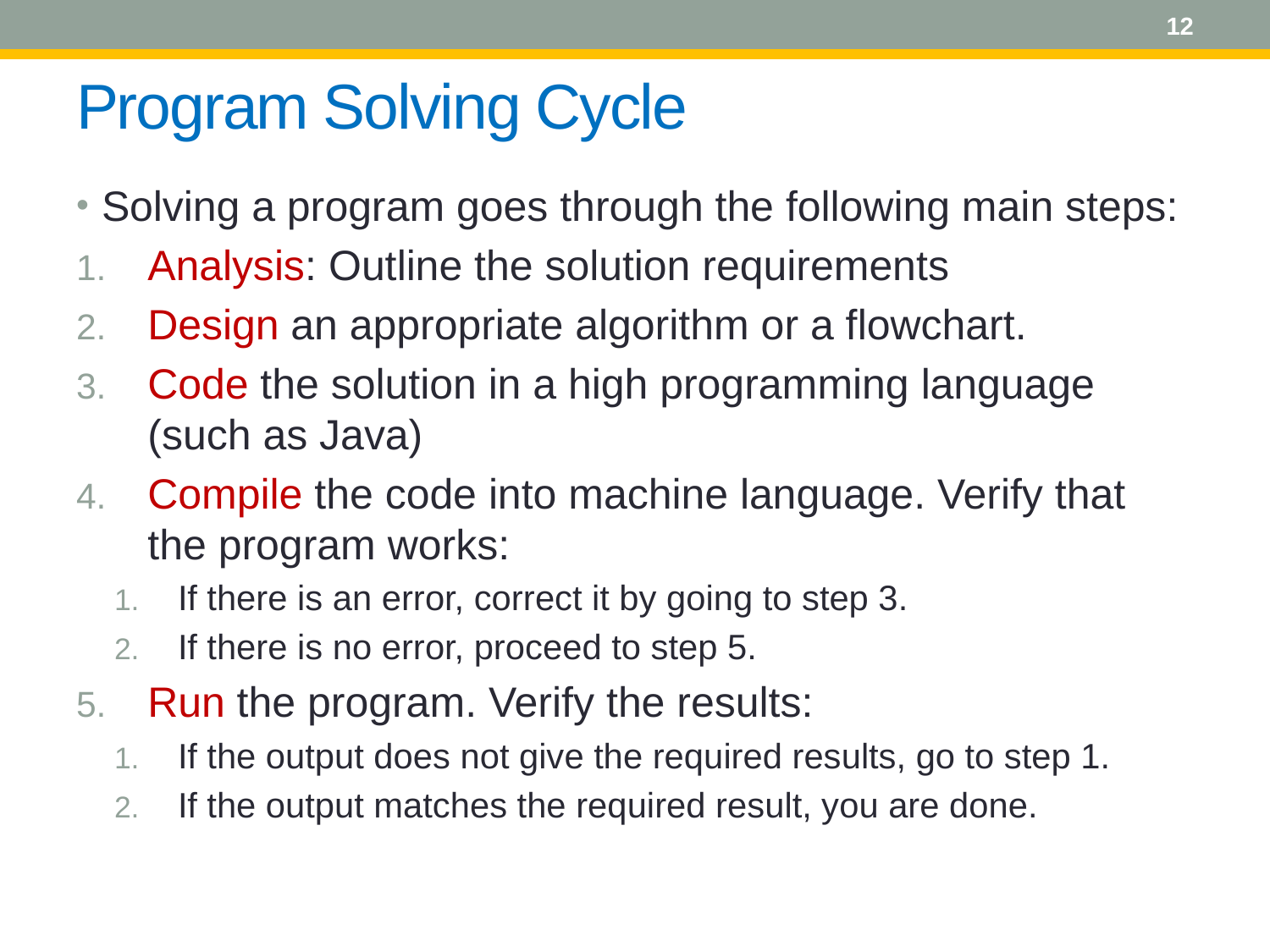

12
# Program Solving Cycle
Solving a program goes through the following main steps:
Analysis: Outline the solution requirements
Design an appropriate algorithm or a flowchart.
Code the solution in a high programming language (such as Java)
Compile the code into machine language. Verify that the program works:
If there is an error, correct it by going to step 3.
If there is no error, proceed to step 5.
Run the program. Verify the results:
If the output does not give the required results, go to step 1.
If the output matches the required result, you are done.